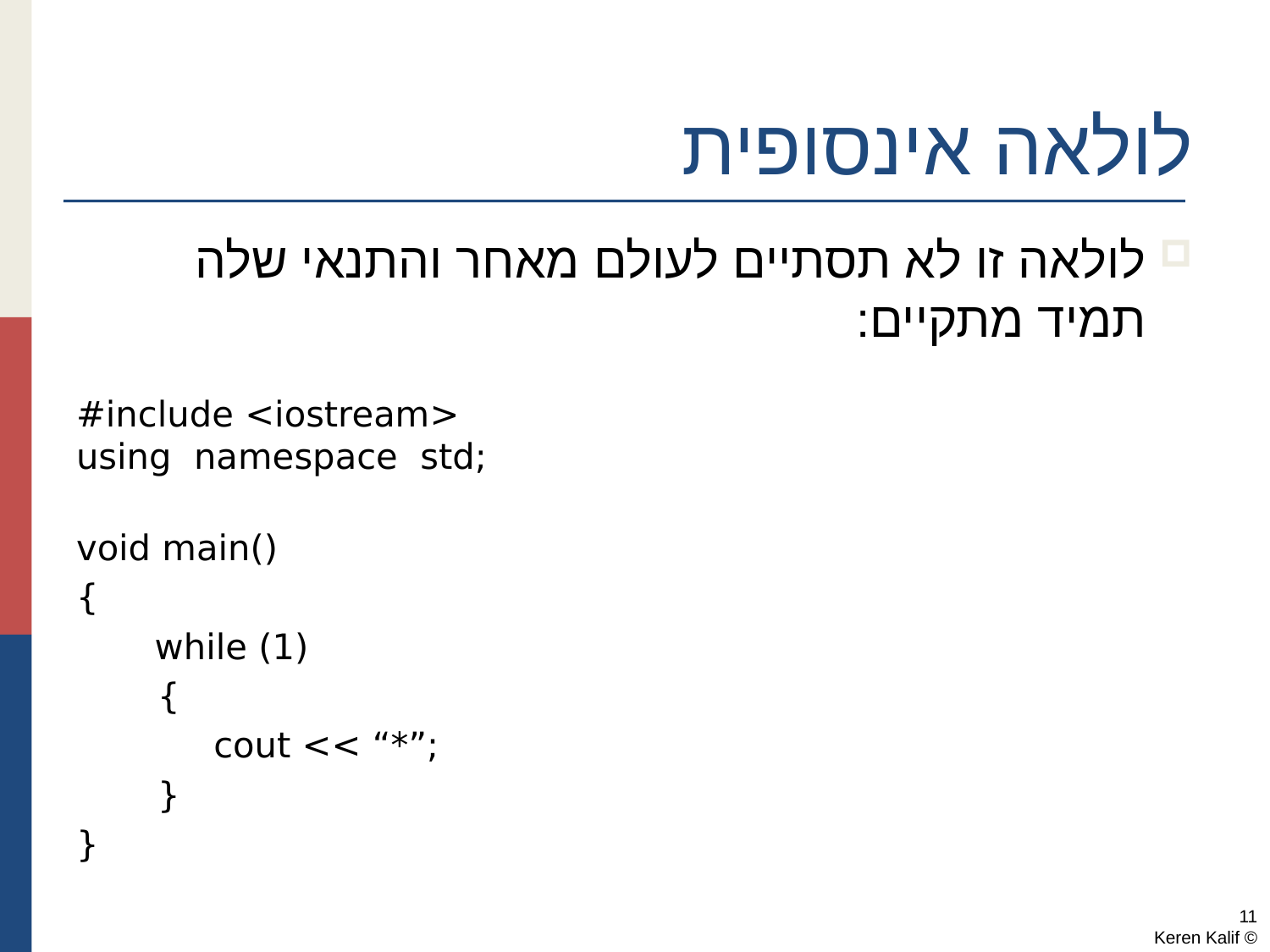

# לולאה אינסופית
לולאה זו לא תסתיים לעולם מאחר והתנאי שלה תמיד מתקיים:

#include <iostream>
using  namespace  std;

void main()
{
       while (1)
	   {
	        cout << “*”;
	   }
}